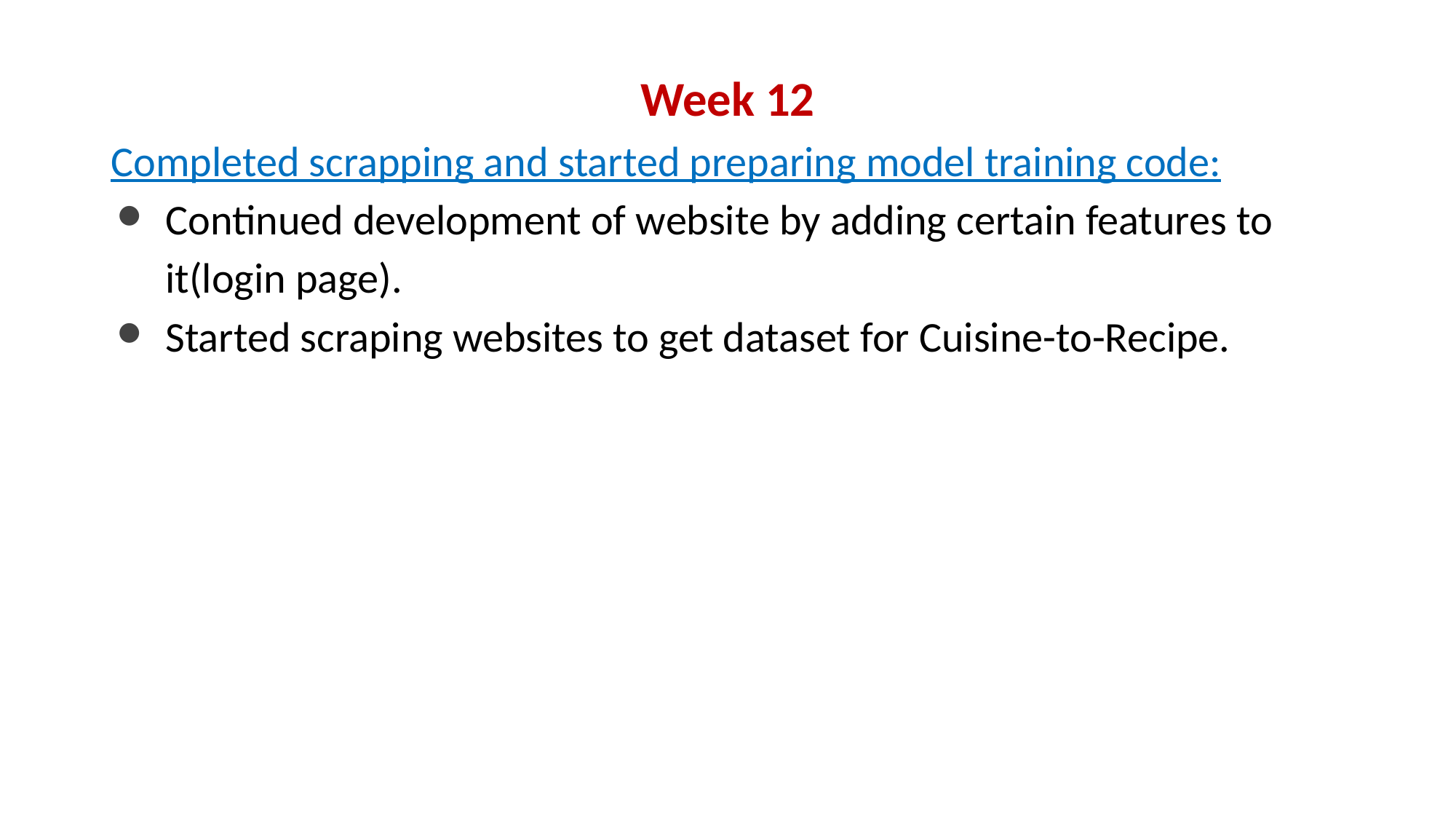

Week 12
Completed scrapping and started preparing model training code:
Continued development of website by adding certain features to it(login page).
Started scraping websites to get dataset for Cuisine-to-Recipe.